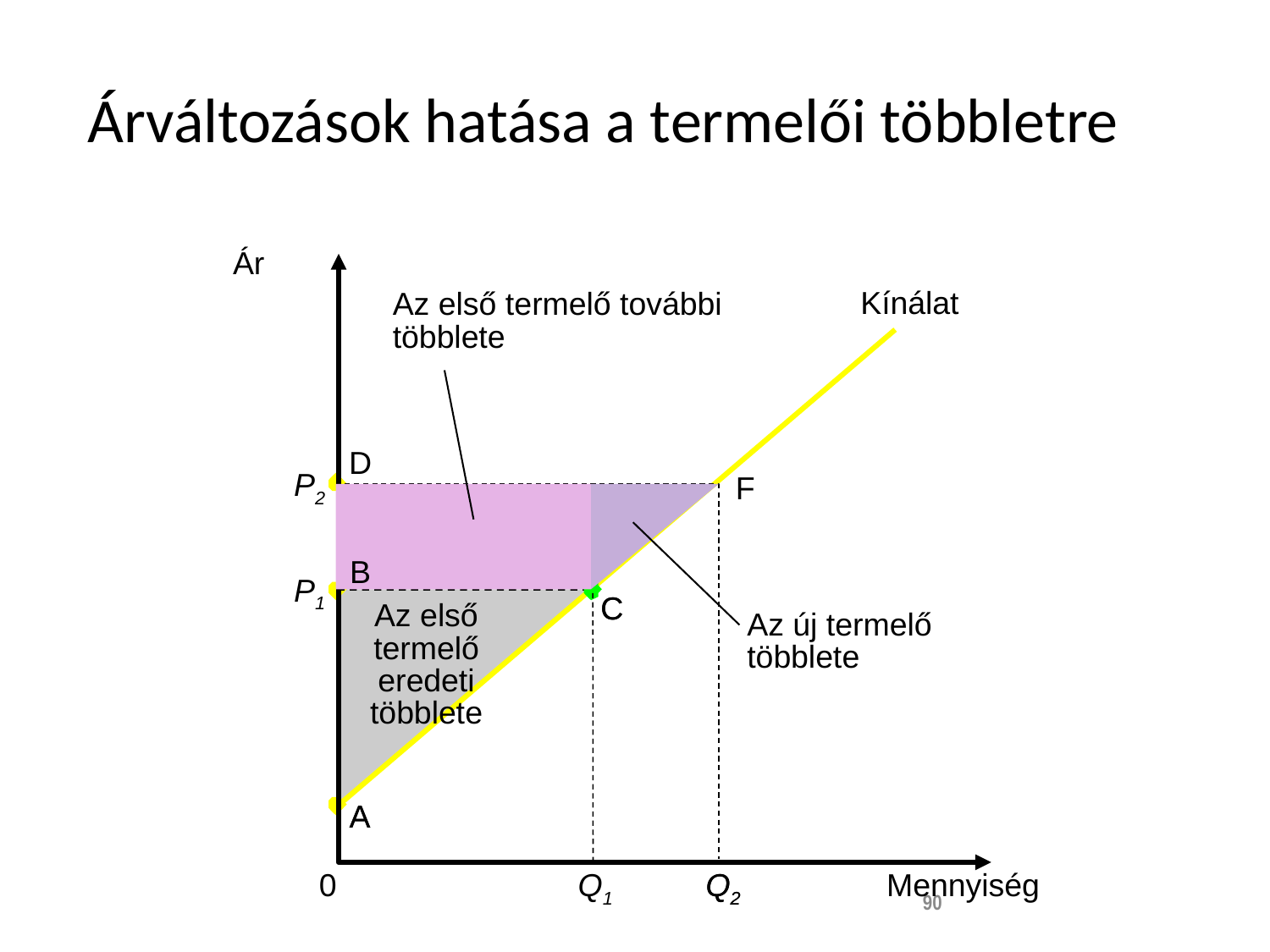

# Árváltozások hatása a termelői többletre
Ár

Kínálat
Az első termelő további többlete

D
P2
F

B
B
P1

C
C

Az első termelő eredeti többlete
Az új termelő többlete
A
A

0
Q1
Q2
Q2
Mennyiség
90